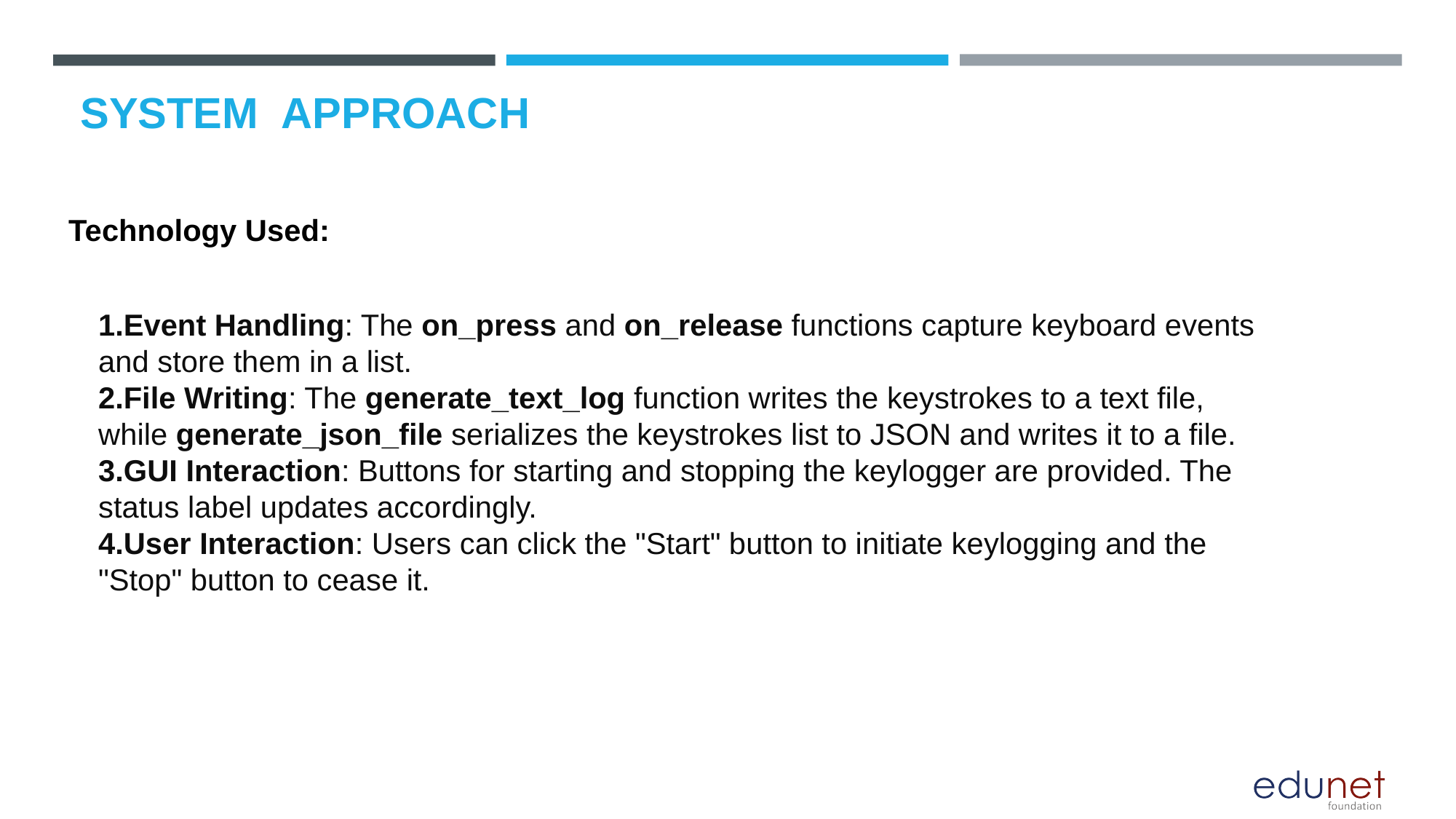

# SYSTEM  APPROACH
Technology Used:

Event Handling: The on_press and on_release functions capture keyboard events and store them in a list.
File Writing: The generate_text_log function writes the keystrokes to a text file, while generate_json_file serializes the keystrokes list to JSON and writes it to a file.
GUI Interaction: Buttons for starting and stopping the keylogger are provided. The status label updates accordingly.
User Interaction: Users can click the "Start" button to initiate keylogging and the "Stop" button to cease it.